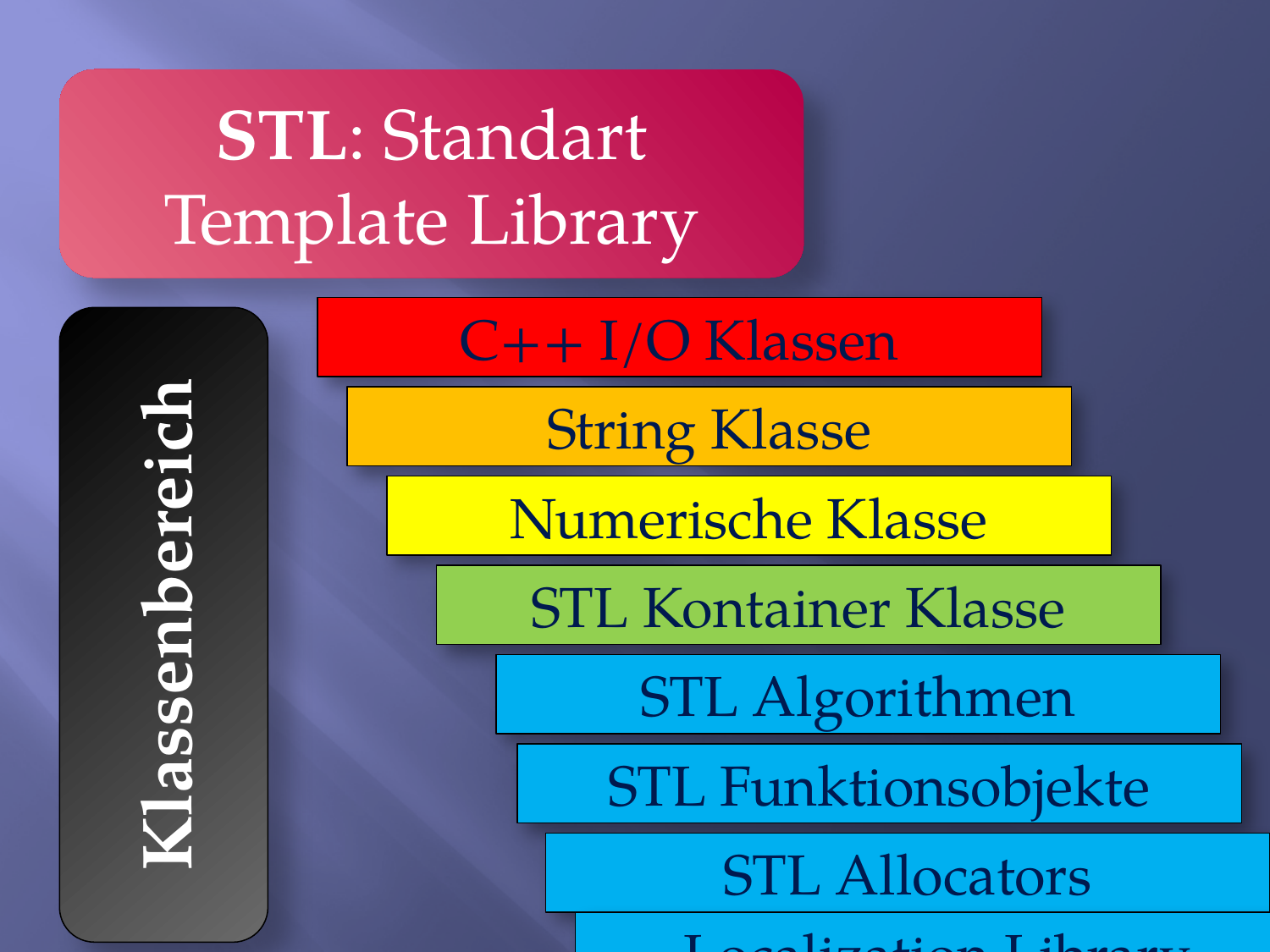

STL: Standart Template Library
C++ I/O Klassen
String Klasse
Numerische Klasse
Klassenbereich
STL Kontainer Klasse
STL Algorithmen
STL Funktionsobjekte
STL Allocators
Localization Library
Exception Handling Klasse